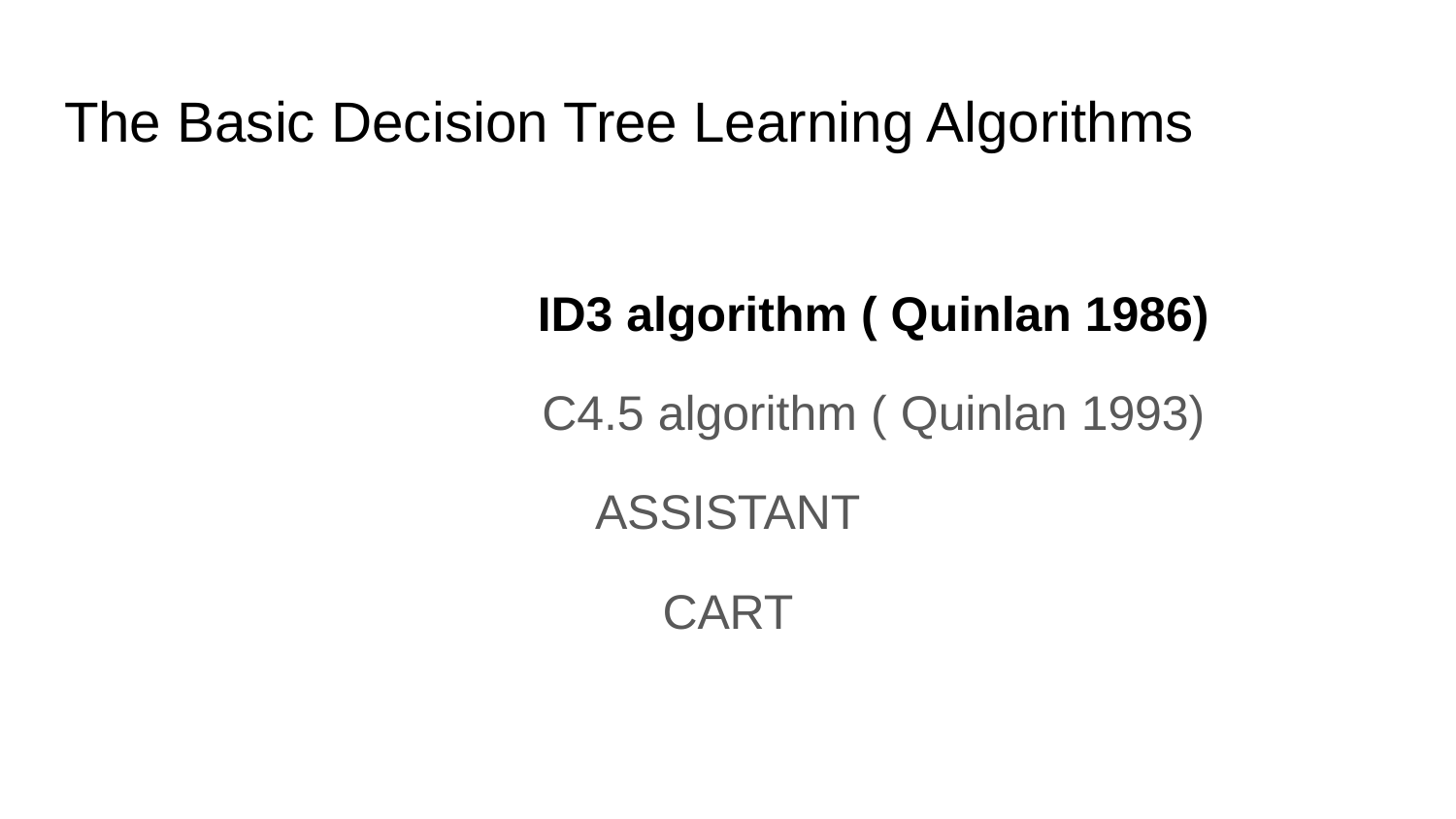

# The Basic Decision Tree Learning Algorithms

		ID3 algorithm ( Quinlan 1986)
		C4.5 algorithm ( Quinlan 1993)
ASSISTANT
CART